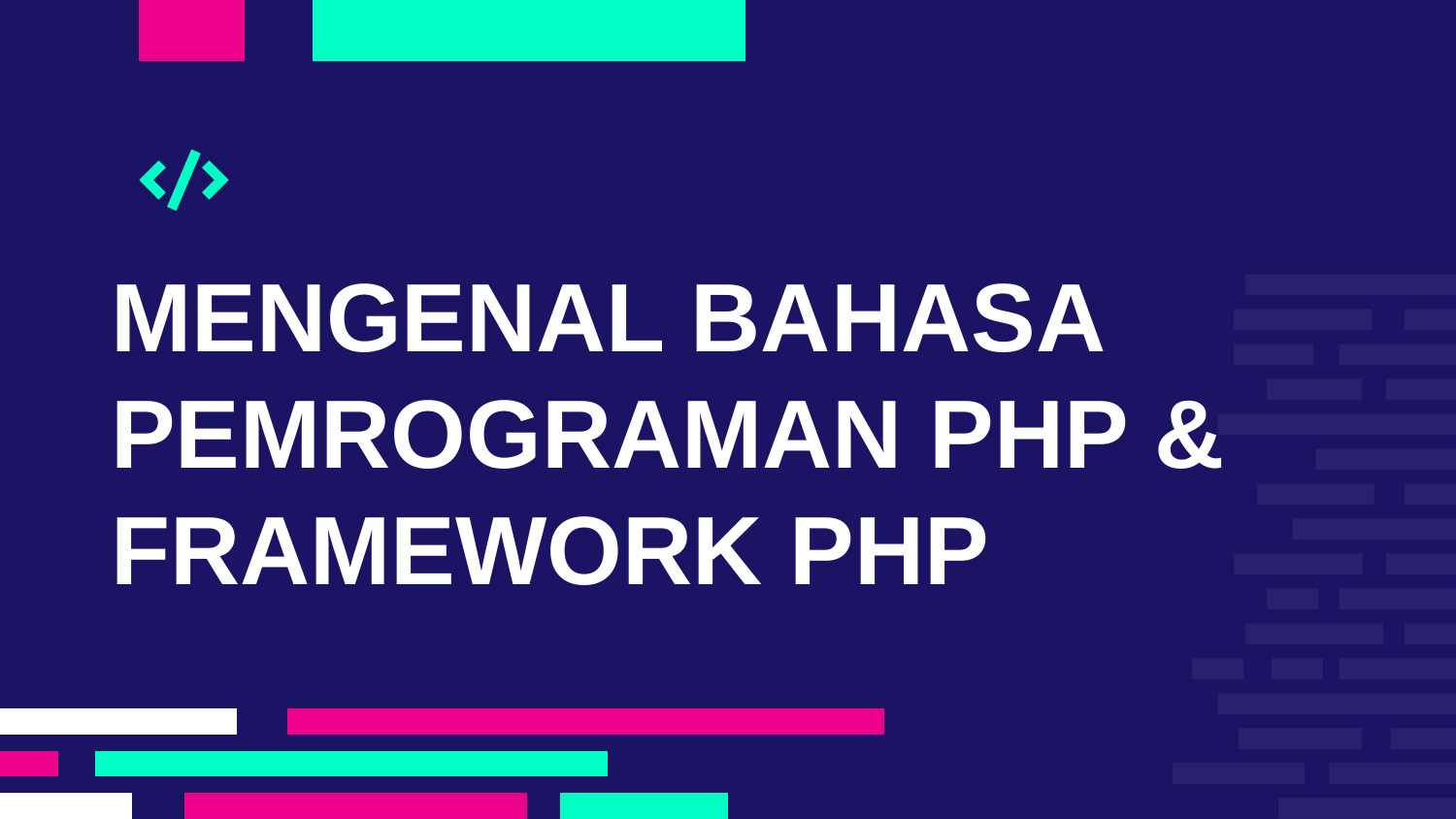

# MENGENAL BAHASA PEMROGRAMAN PHP & FRAMEWORK PHP